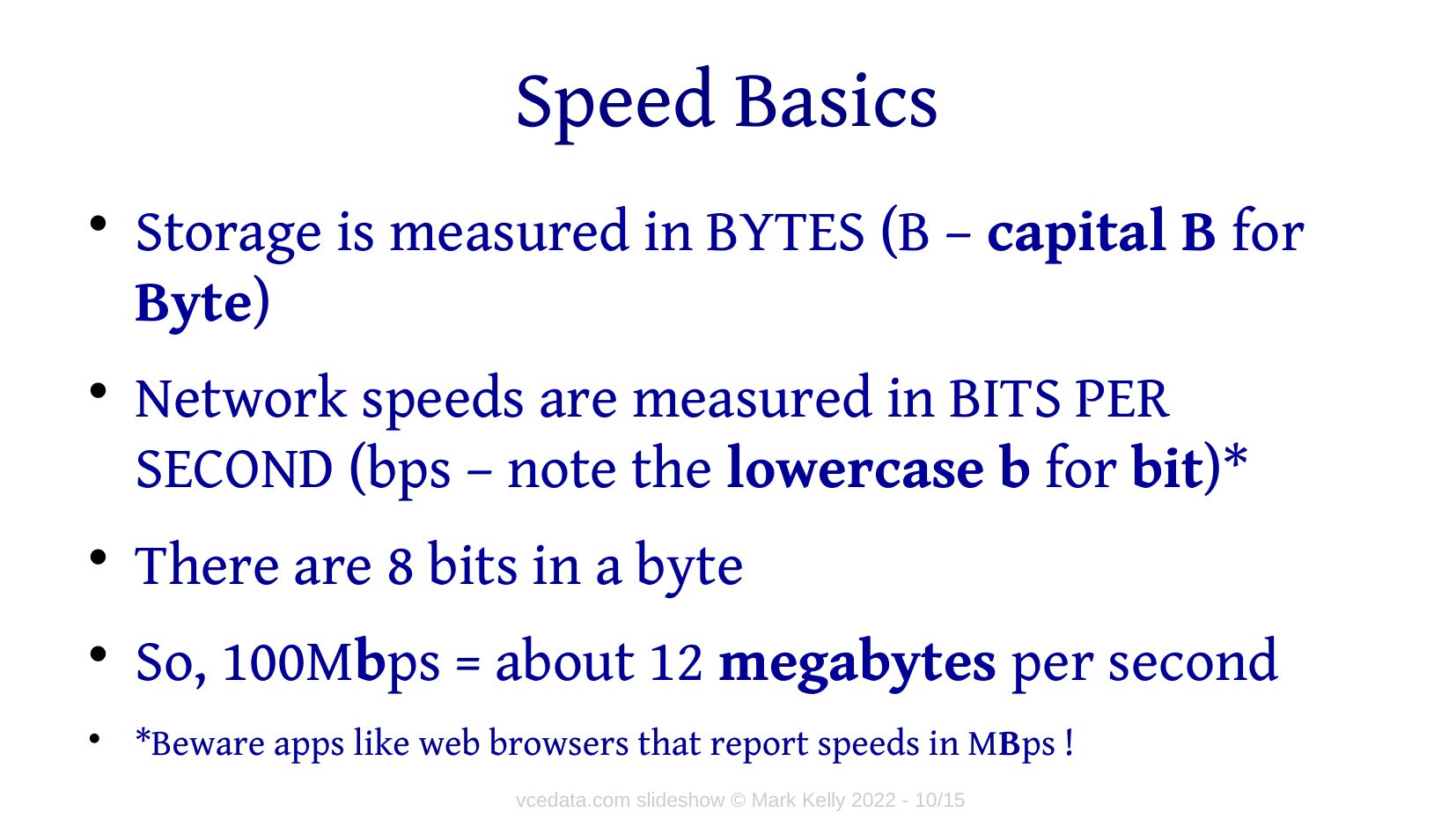

# Speed Basics
Storage is measured in BYTES (B – capital B for Byte)
Network speeds are measured in BITS PER SECOND (bps – note the lowercase b for bit)*
There are 8 bits in a byte
So, 100Mbps = about 12 megabytes per second
*Beware apps like web browsers that report speeds in MBps !
vcedata.com slideshow © Mark Kelly 2022 - 10/15